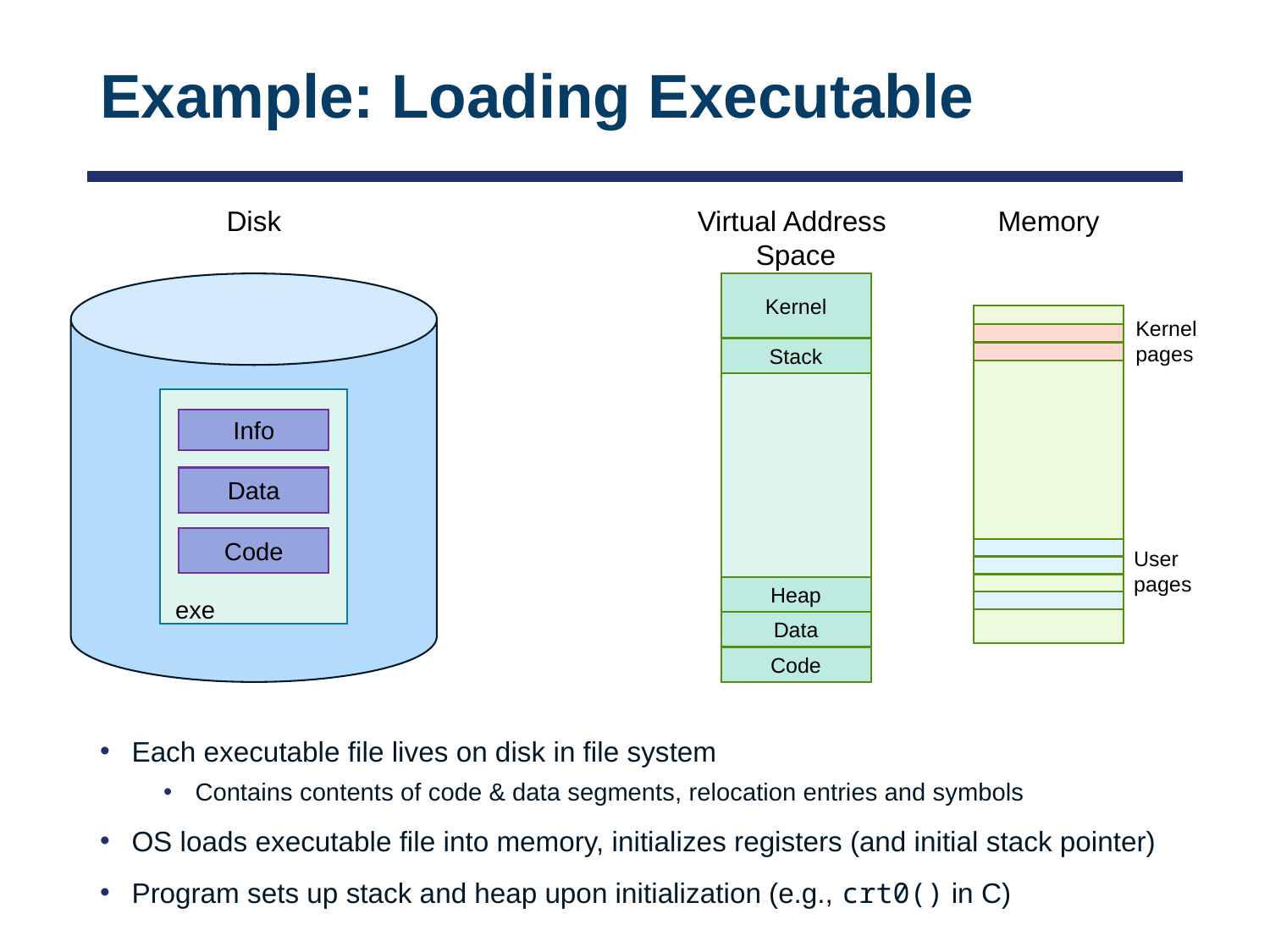

# Example: Loading Executable
Disk
Virtual Address
Space

Kernel
Stack
Heap
Data
Code
Memory

Kernel
pages

exe
Info
Data
Code
User
pages

Each executable file lives on disk in file system
Contains contents of code & data segments, relocation entries and symbols
OS loads executable file into memory, initializes registers (and initial stack pointer)
Program sets up stack and heap upon initialization (e.g., crt0() in C)